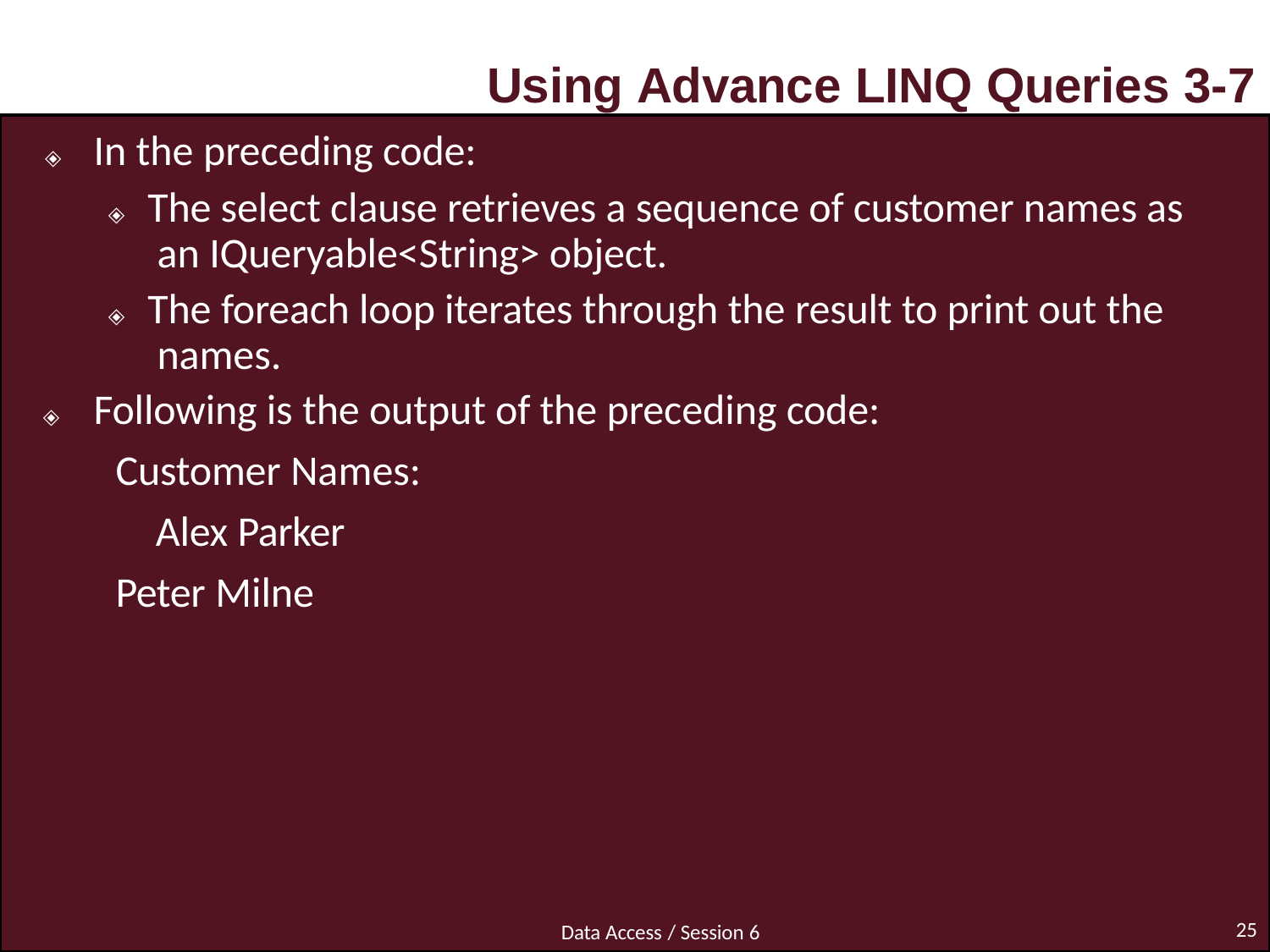

# Using Advance LINQ Queries 3-7
🞛	In the preceding code:
🞛	The select clause retrieves a sequence of customer names as  an IQueryable<String> object.
🞛	The foreach loop iterates through the result to print out the  names.
🞛	Following is the output of the preceding code:
Customer Names:  Alex Parker
Peter Milne
25
Data Access / Session 6